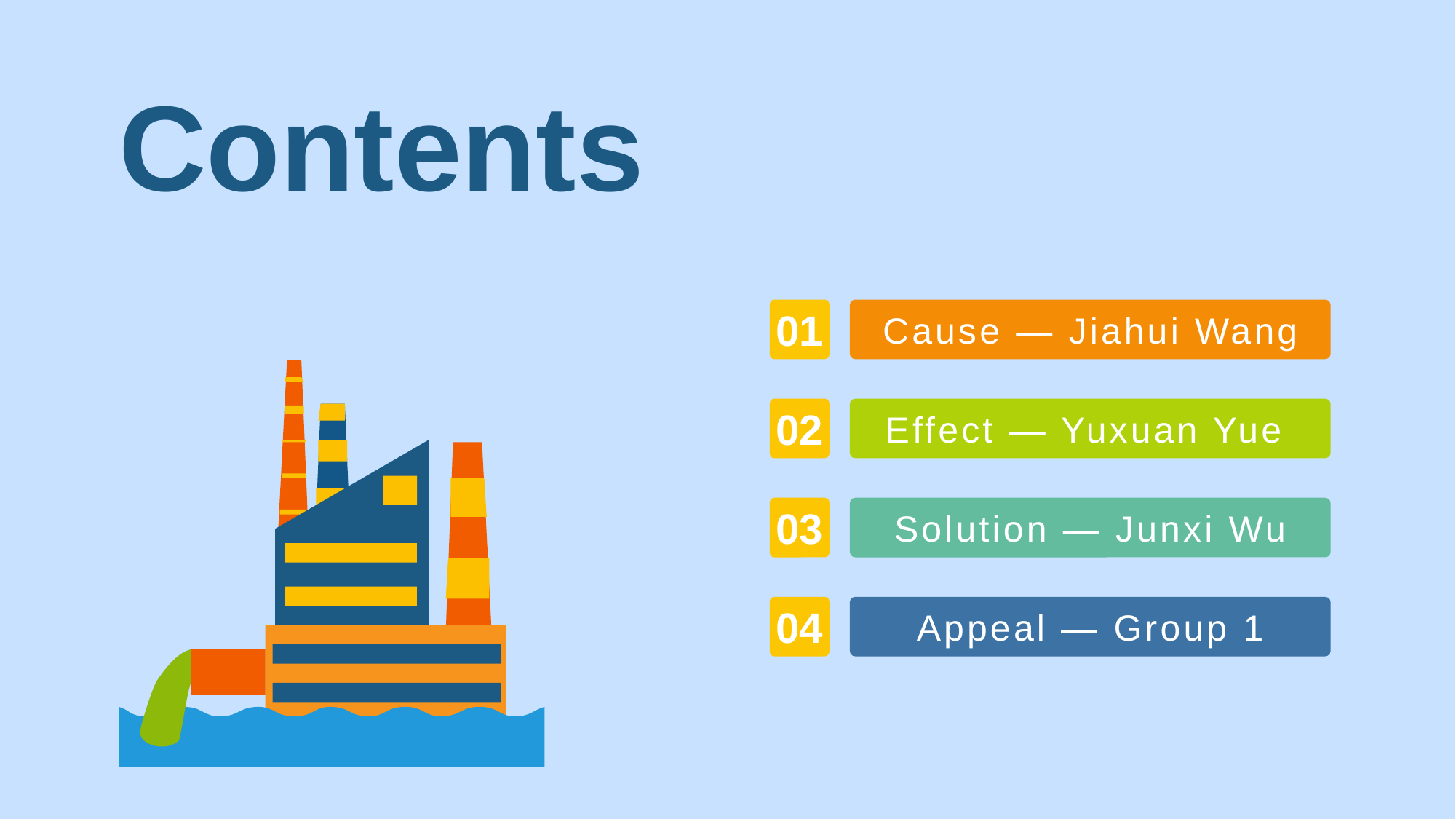

Contents
01
Cause — Jiahui Wang

02
Effect — Yuxuan Yue

03
Solution — Junxi Wu

04
Appeal — Group 1